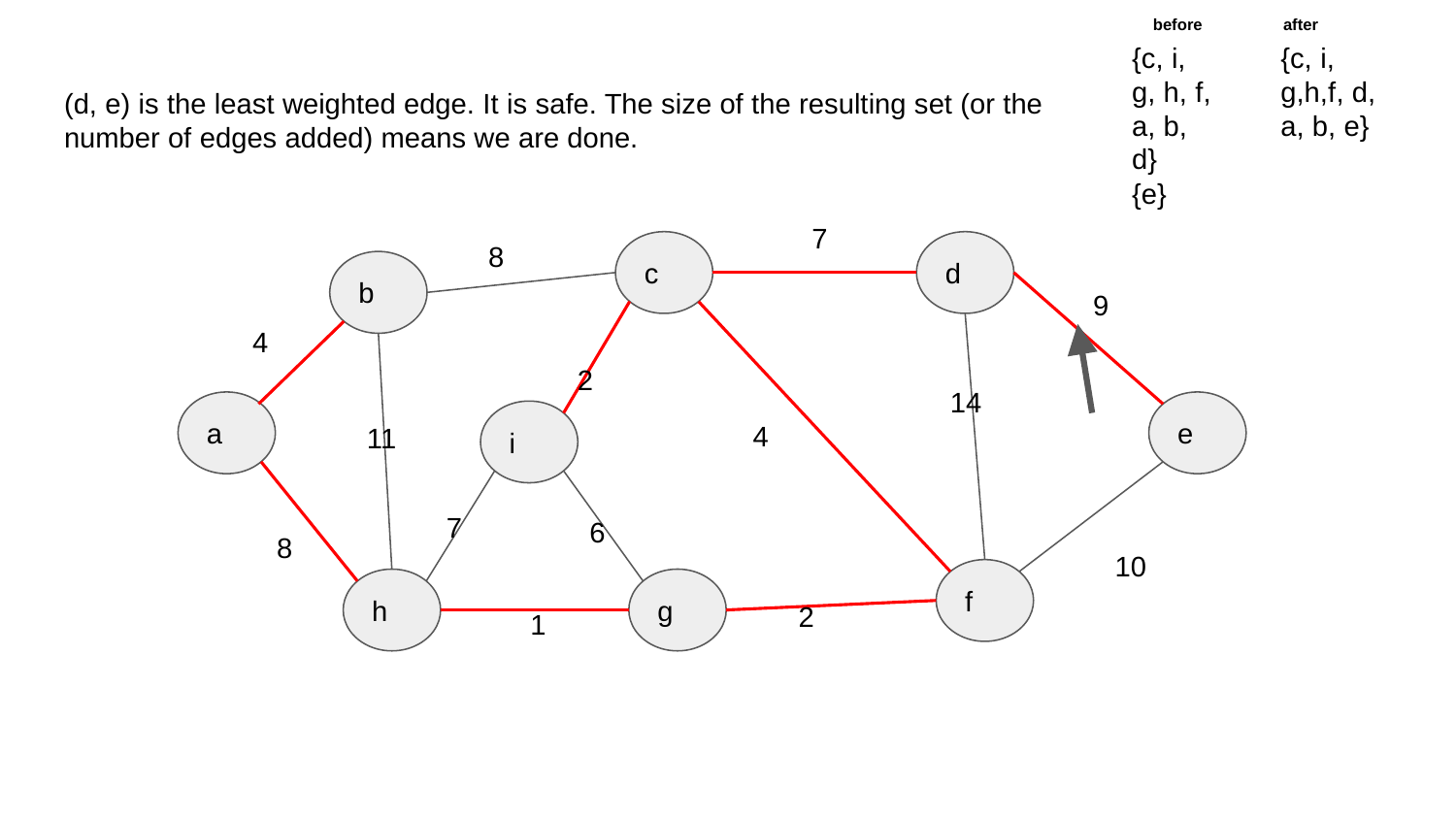

before
after
{c, i, g, h, f, a, b, d}
{e}

{c, i, g,h,f, d, a, b, e}

# (d, e) is the least weighted edge. It is safe. The size of the resulting set (or the number of edges added) means we are done.
7
8
c
d
b
9
4
2
14
a
e
i
4
11
7
6
8
10
f
h
g
2
1